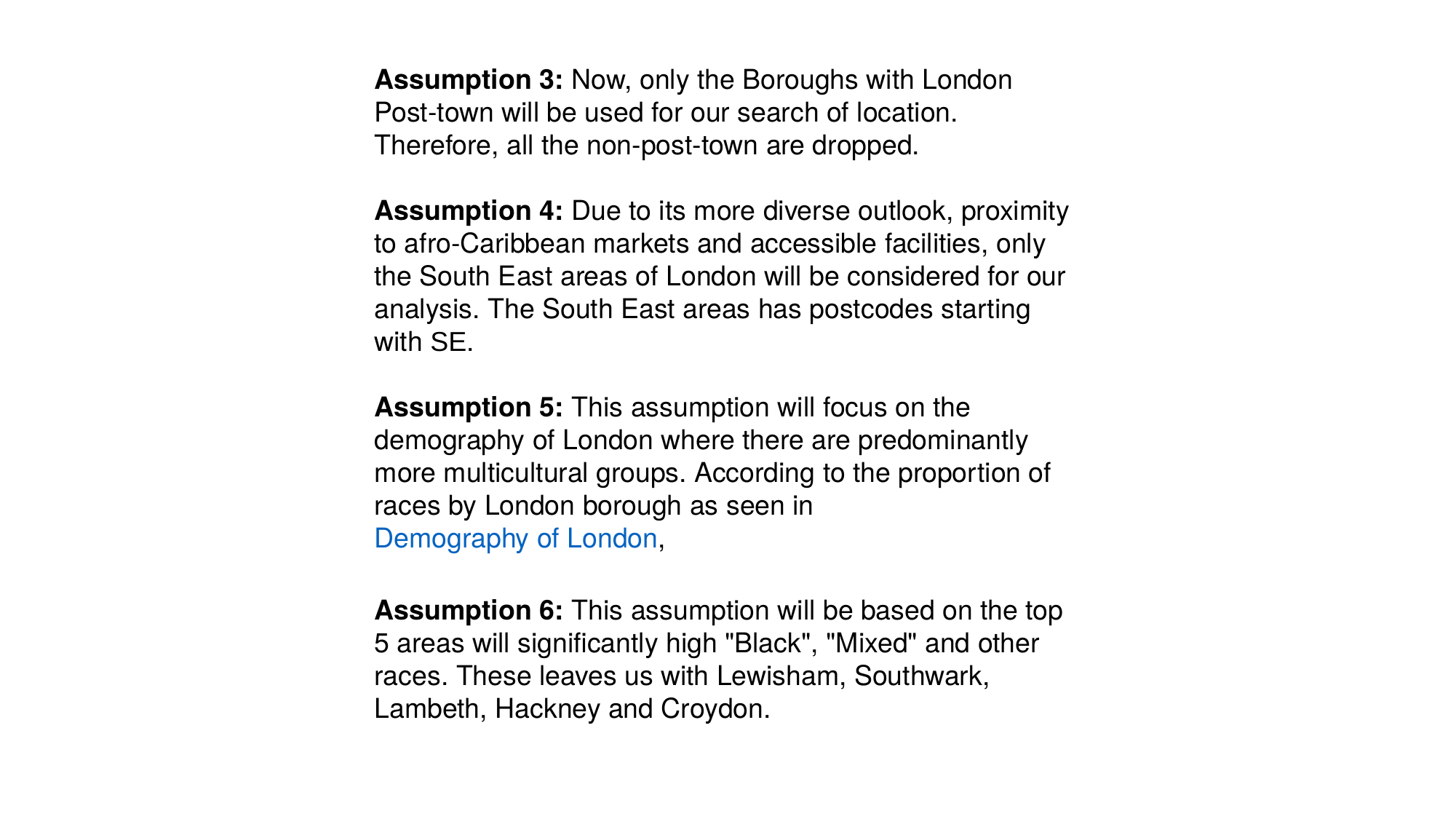

Assumption 3: Now, only the Boroughs with London Post-town will be used for our search of location. Therefore, all the non-post-town are dropped.

Assumption 4: Due to its more diverse outlook, proximity to afro-Caribbean markets and accessible facilities, only the South East areas of London will be considered for our analysis. The South East areas has postcodes starting with SE.

Assumption 5: This assumption will focus on the demography of London where there are predominantly more multicultural groups. According to the proportion of races by London borough as seen in Demography of London,

Assumption 6: This assumption will be based on the top 5 areas will significantly high "Black", "Mixed" and other races. These leaves us with Lewisham, Southwark, Lambeth, Hackney and Croydon.